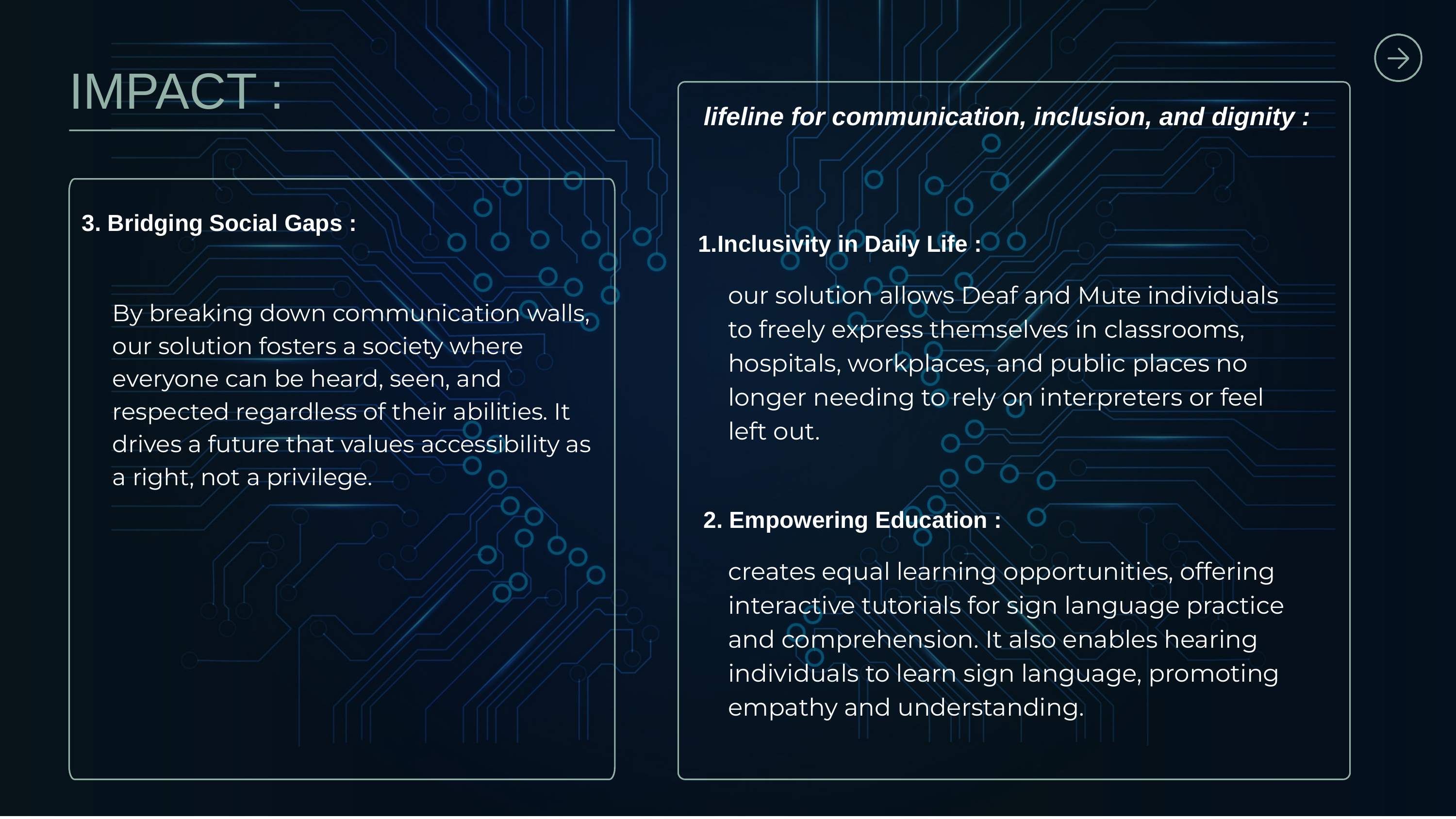

IMPACT :

lifeline for communication, inclusion, and dignity :

3. Bridging Social Gaps :
By breaking down communication walls, our solution fosters a society where everyone can be heard, seen, and respected regardless of their abilities. It drives a future that values accessibility as a right, not a privilege.
Inclusivity in Daily Life :
our solution allows Deaf and Mute individuals to freely express themselves in classrooms, hospitals, workplaces, and public places no longer needing to rely on interpreters or feel left out.
2. Empowering Education :
creates equal learning opportunities, offering interactive tutorials for sign language practice and comprehension. It also enables hearing individuals to learn sign language, promoting empathy and understanding.